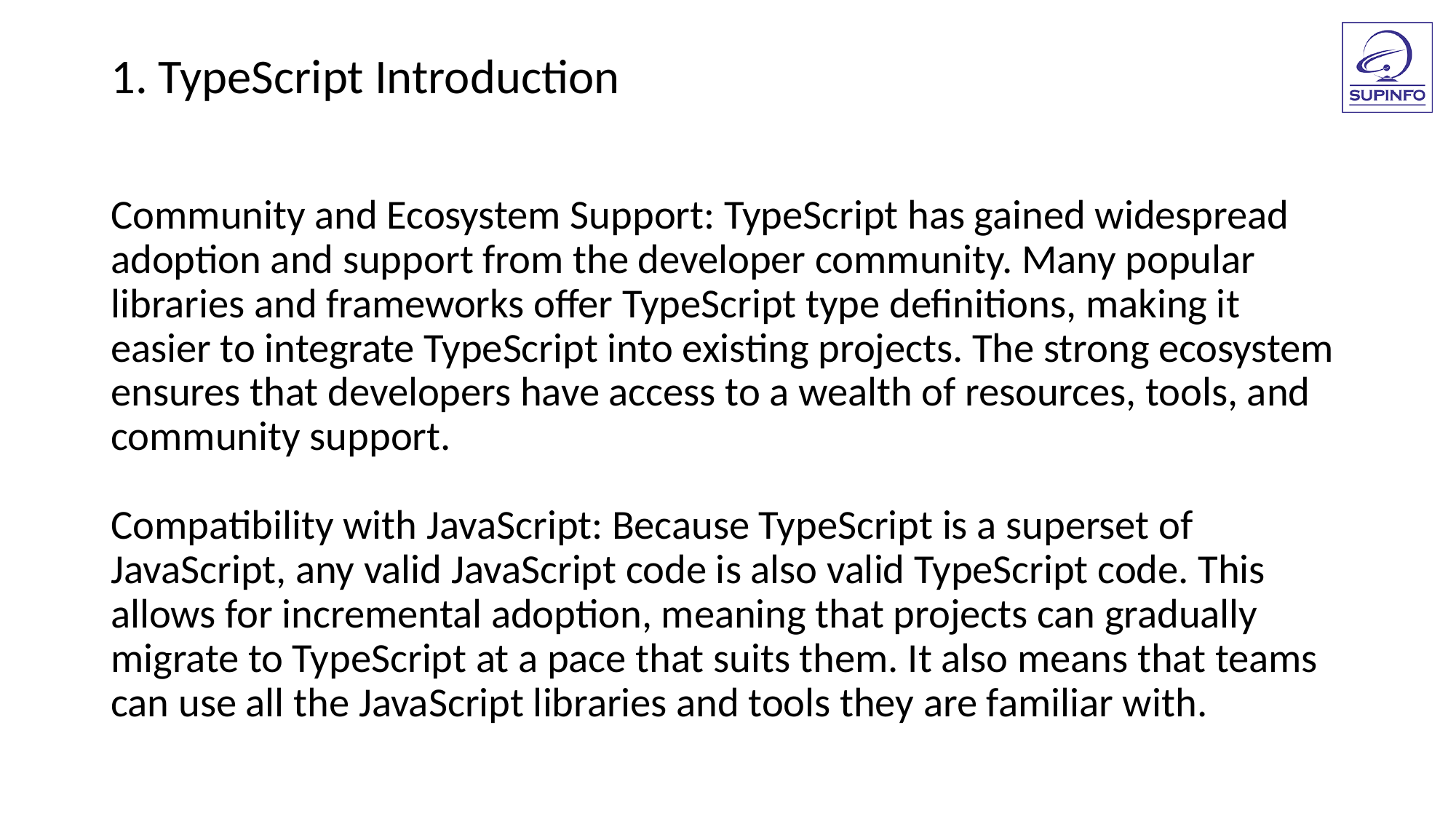

1. TypeScript Introduction
Community and Ecosystem Support: TypeScript has gained widespread adoption and support from the developer community. Many popular libraries and frameworks offer TypeScript type definitions, making it easier to integrate TypeScript into existing projects. The strong ecosystem ensures that developers have access to a wealth of resources, tools, and community support.

Compatibility with JavaScript: Because TypeScript is a superset of JavaScript, any valid JavaScript code is also valid TypeScript code. This allows for incremental adoption, meaning that projects can gradually migrate to TypeScript at a pace that suits them. It also means that teams can use all the JavaScript libraries and tools they are familiar with.